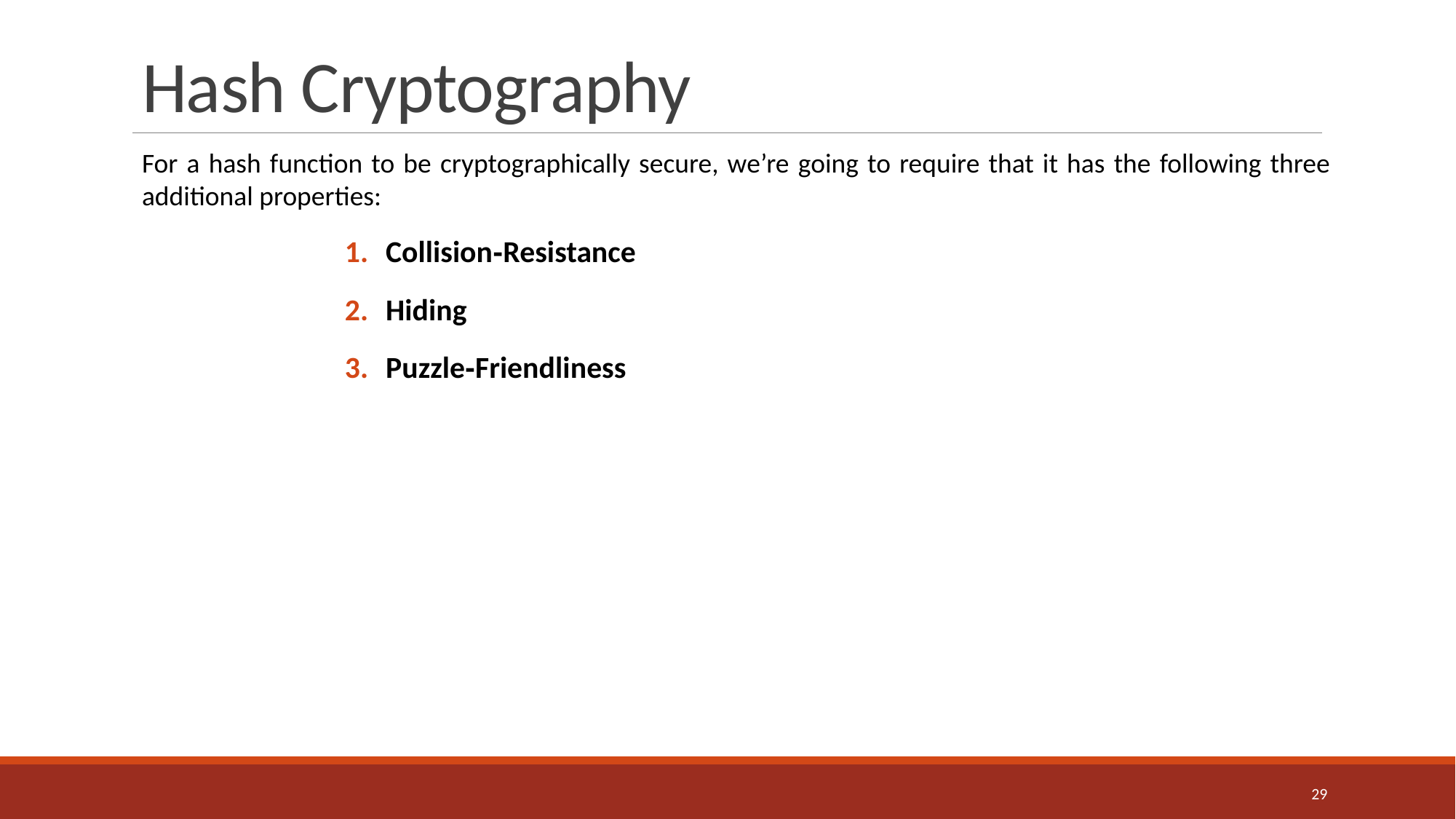

# Hash Cryptography
For a hash function to be cryptographically secure, we’re going to require that it has the following three additional properties:
Collision‐Resistance
Hiding
Puzzle‐Friendliness

29